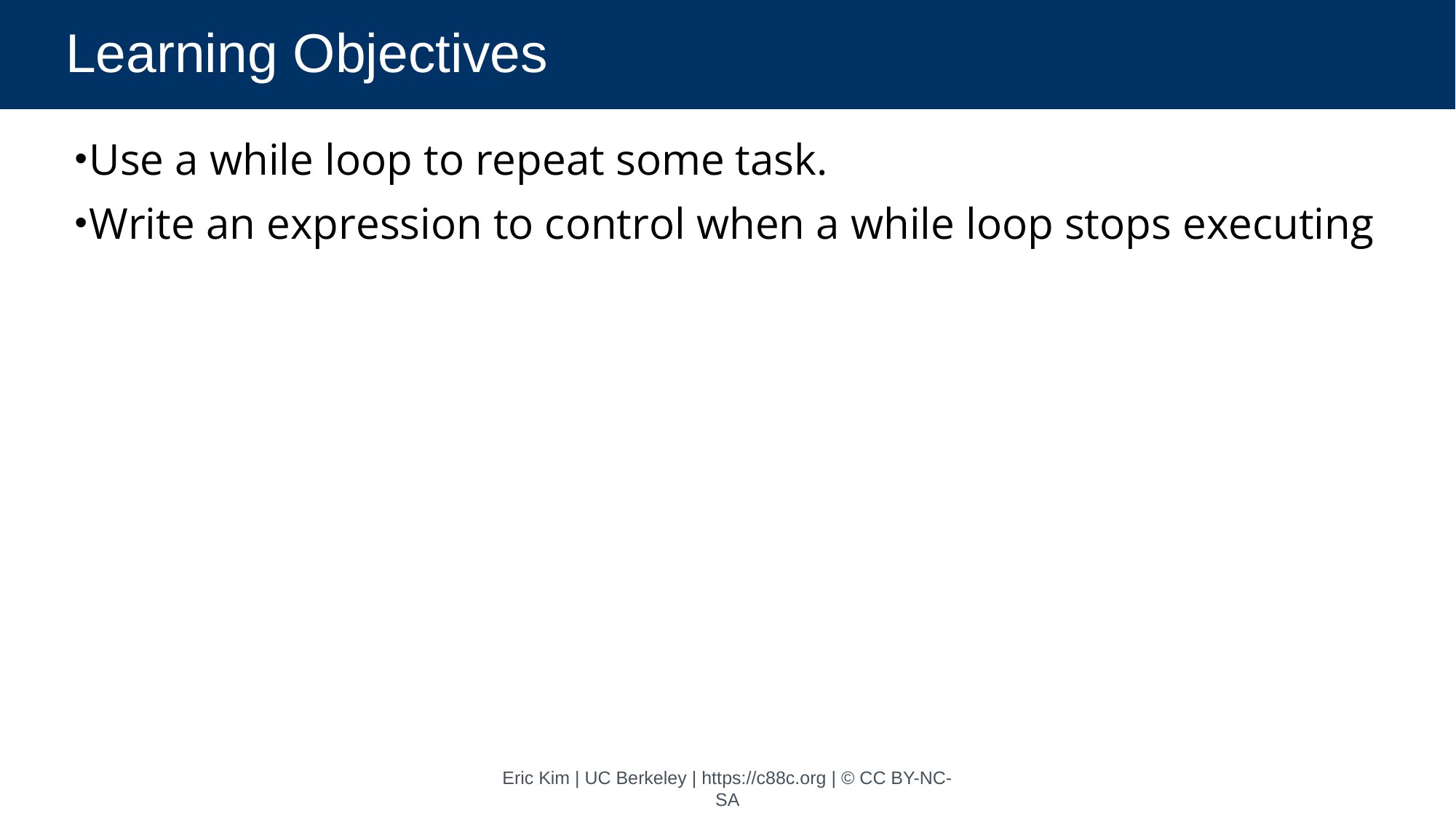

# Learning Objectives
Use a while loop to repeat some task.
Write an expression to control when a while loop stops executing
Eric Kim | UC Berkeley | https://c88c.org | © CC BY-NC-SA